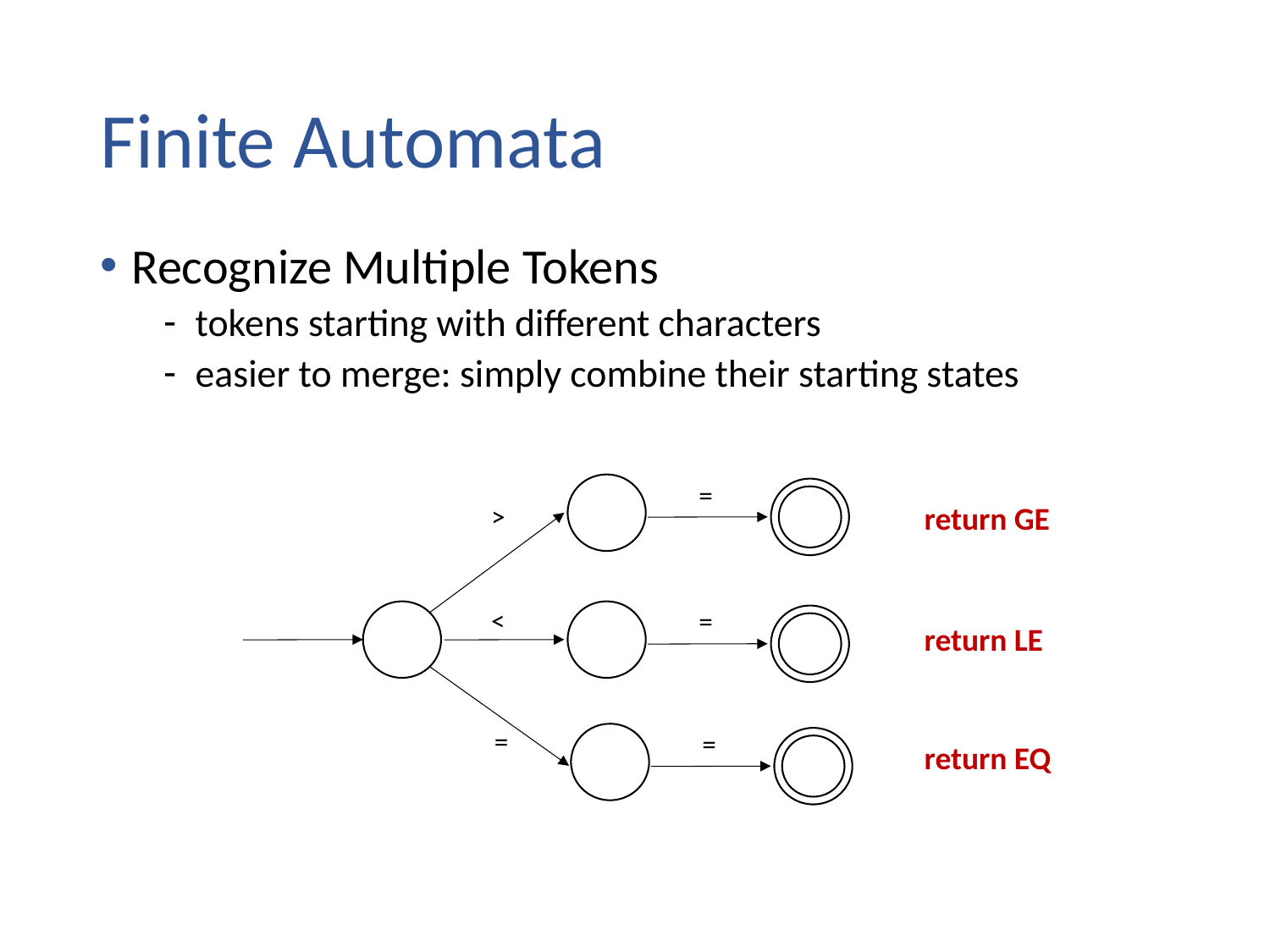

# Finite Automata
Recognize Multiple Tokens
tokens starting with different characters
easier to merge: simply combine their starting states
=

>
return GE
<
=

return LE
=
=

return EQ